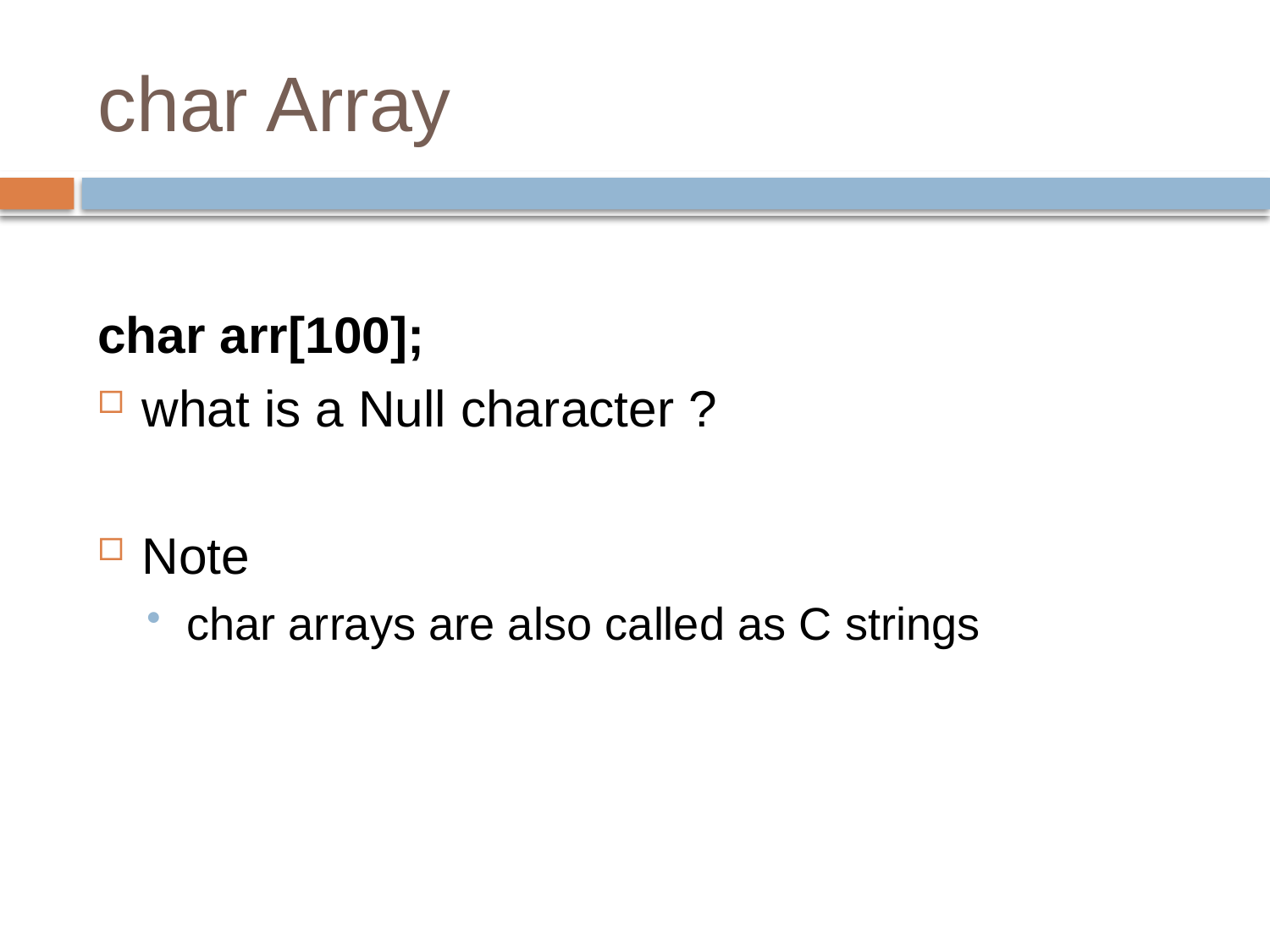

# char Array

char arr[100];
what is a Null character ?

Note
char arrays are also called as C strings